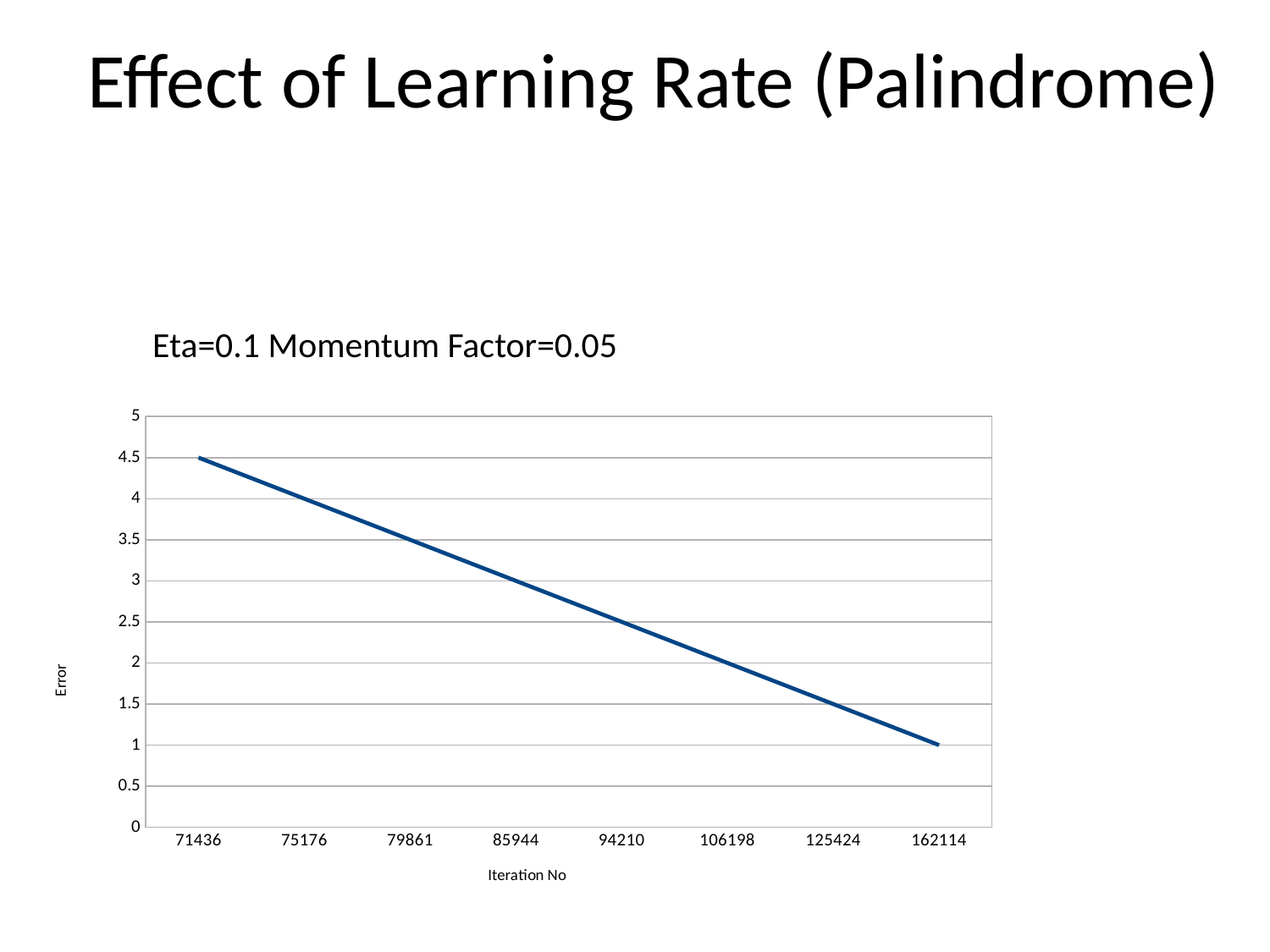

# Effect of Learning Rate (Palindrome)

### Chart

| Category |  |
|---|---|
| 71436 | 4.5 |
| 75176 | 4.0 |
| 79861 | 3.5 |
| 85944 | 3.0 |
| 94210 | 2.5 |
| 106198 | 2.0 |
| 125424 | 1.5 |
| 162114 | 1.0 |
Eta=0.1 Momentum Factor=0.05